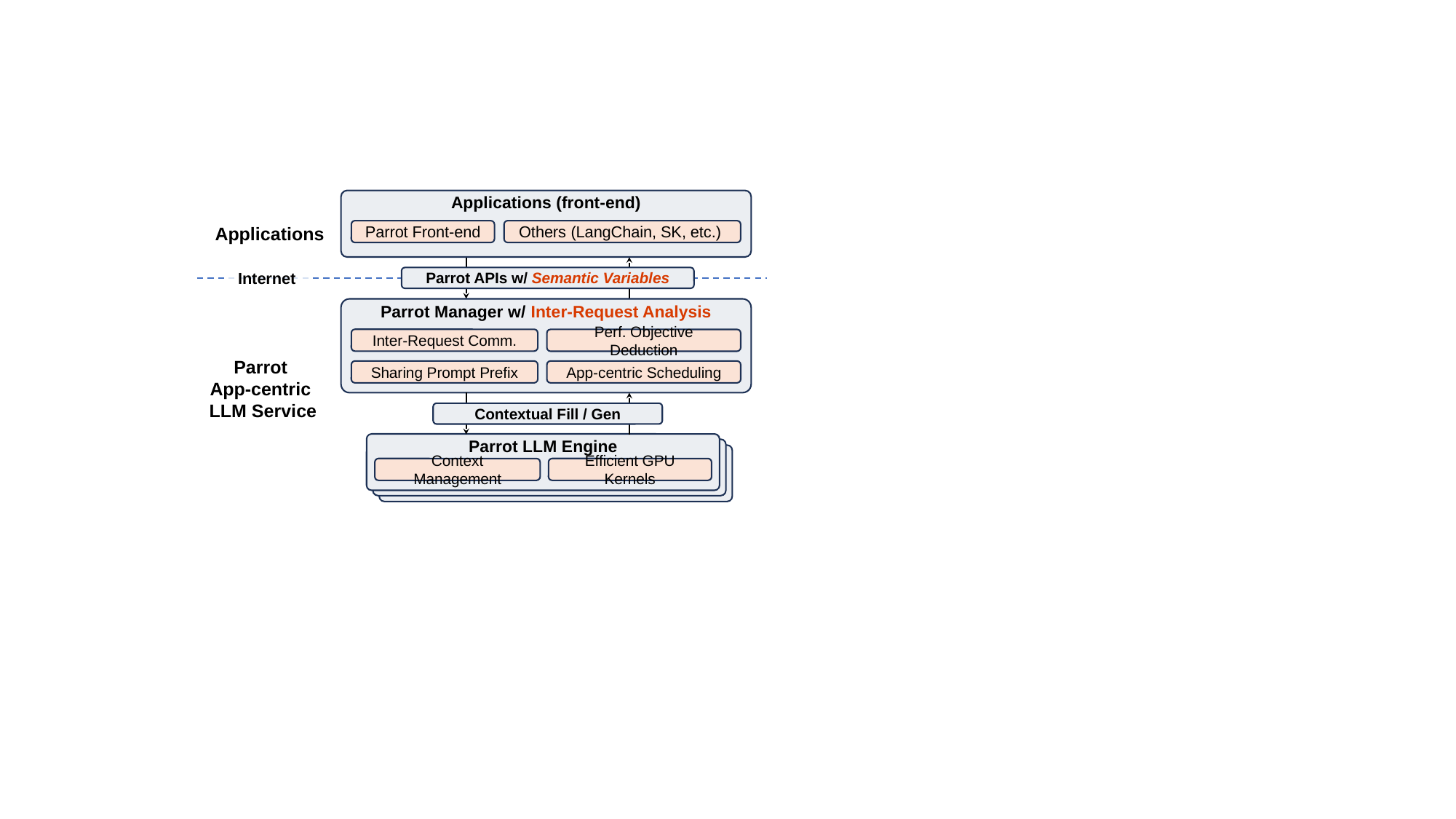

Applications (front-end)
Applications
Parrot Front-end
Others (LangChain, SK, etc.)
Internet
Parrot APIs w/ Semantic Variables
Parrot Manager w/ Inter-Request Analysis
Inter-Request Comm.
Perf. Objective Deduction
Parrot
App-centric
LLM Service
Sharing Prompt Prefix
App-centric Scheduling
Contextual Fill / Gen
Parrot LLM Engine
Parrot LLM Engine
Parrot LLM Engine
Context Management
Efficient GPU Kernels